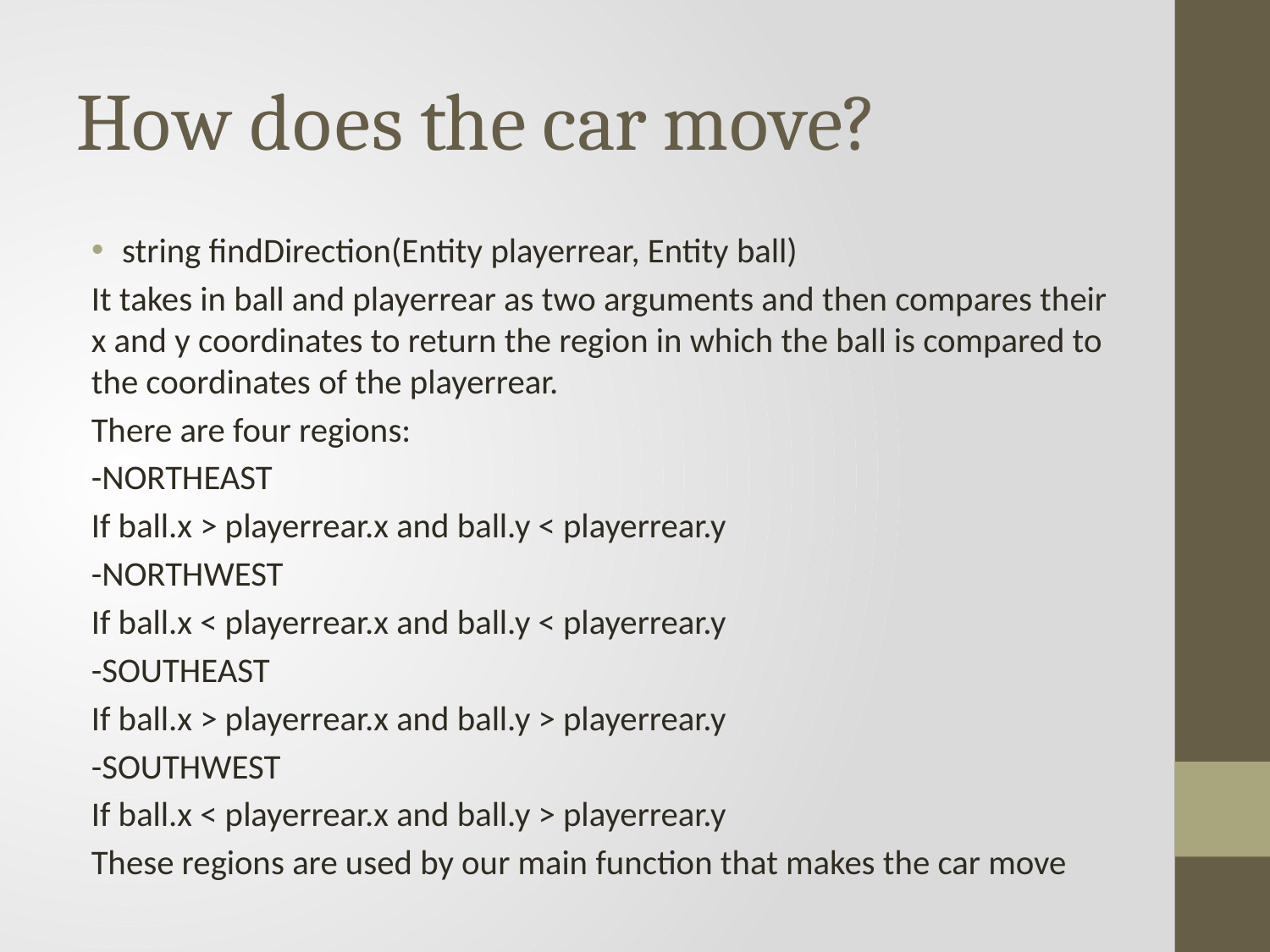

# How does the car move?
string findDirection(Entity playerrear, Entity ball)
It takes in ball and playerrear as two arguments and then compares their x and y coordinates to return the region in which the ball is compared to the coordinates of the playerrear.
There are four regions:
-NORTHEAST
If ball.x > playerrear.x and ball.y < playerrear.y
-NORTHWEST
If ball.x < playerrear.x and ball.y < playerrear.y
-SOUTHEAST
If ball.x > playerrear.x and ball.y > playerrear.y
-SOUTHWEST
If ball.x < playerrear.x and ball.y > playerrear.y
These regions are used by our main function that makes the car move